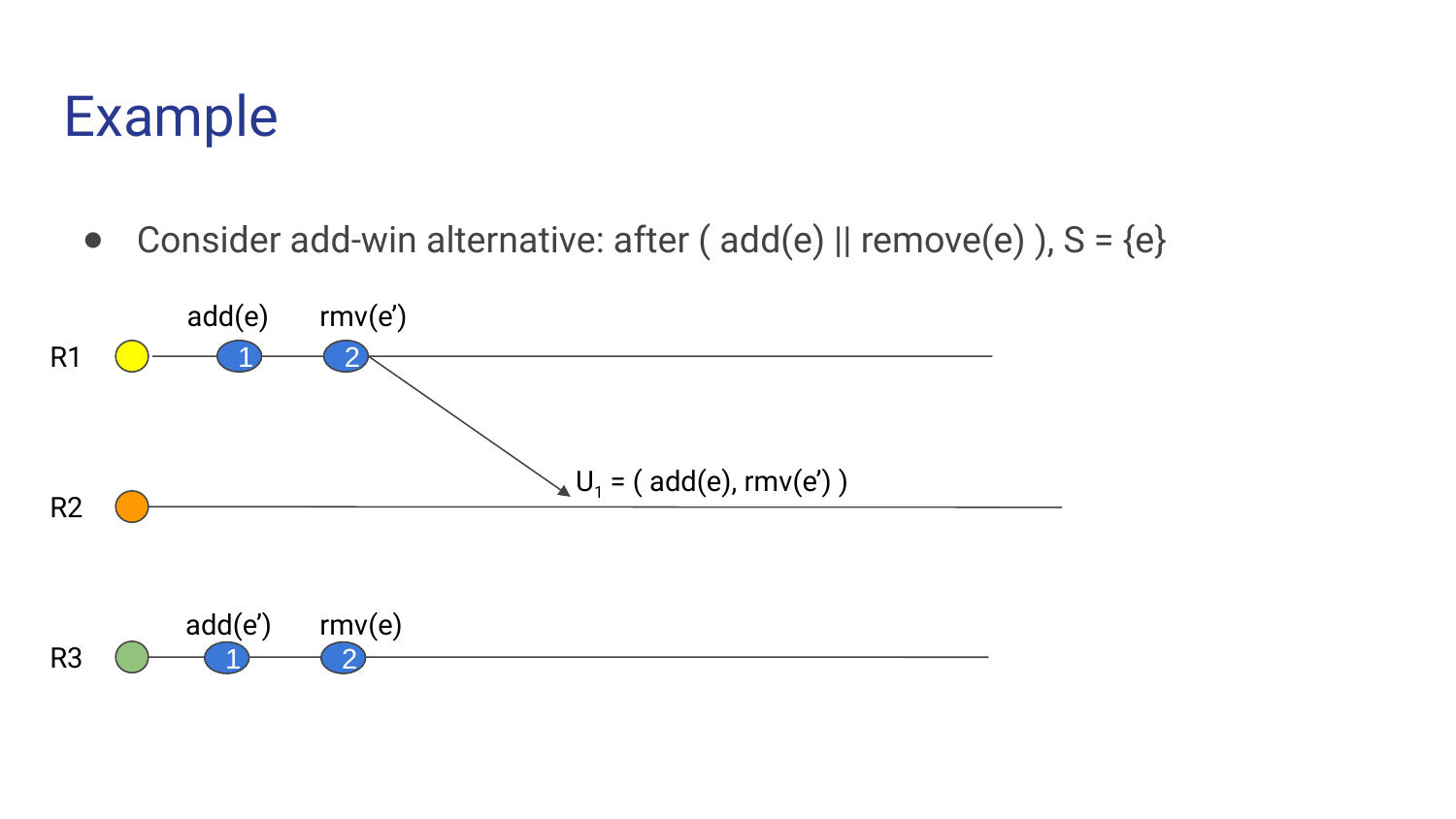

Example
Consider add-win alternative: after ( add(e) || remove(e) ), S = {e}

add(e)
rmv(e’)
R1

1
2

U1 = ( add(e), rmv(e’) )
R2

add(e’)
rmv(e)

R3

1
2